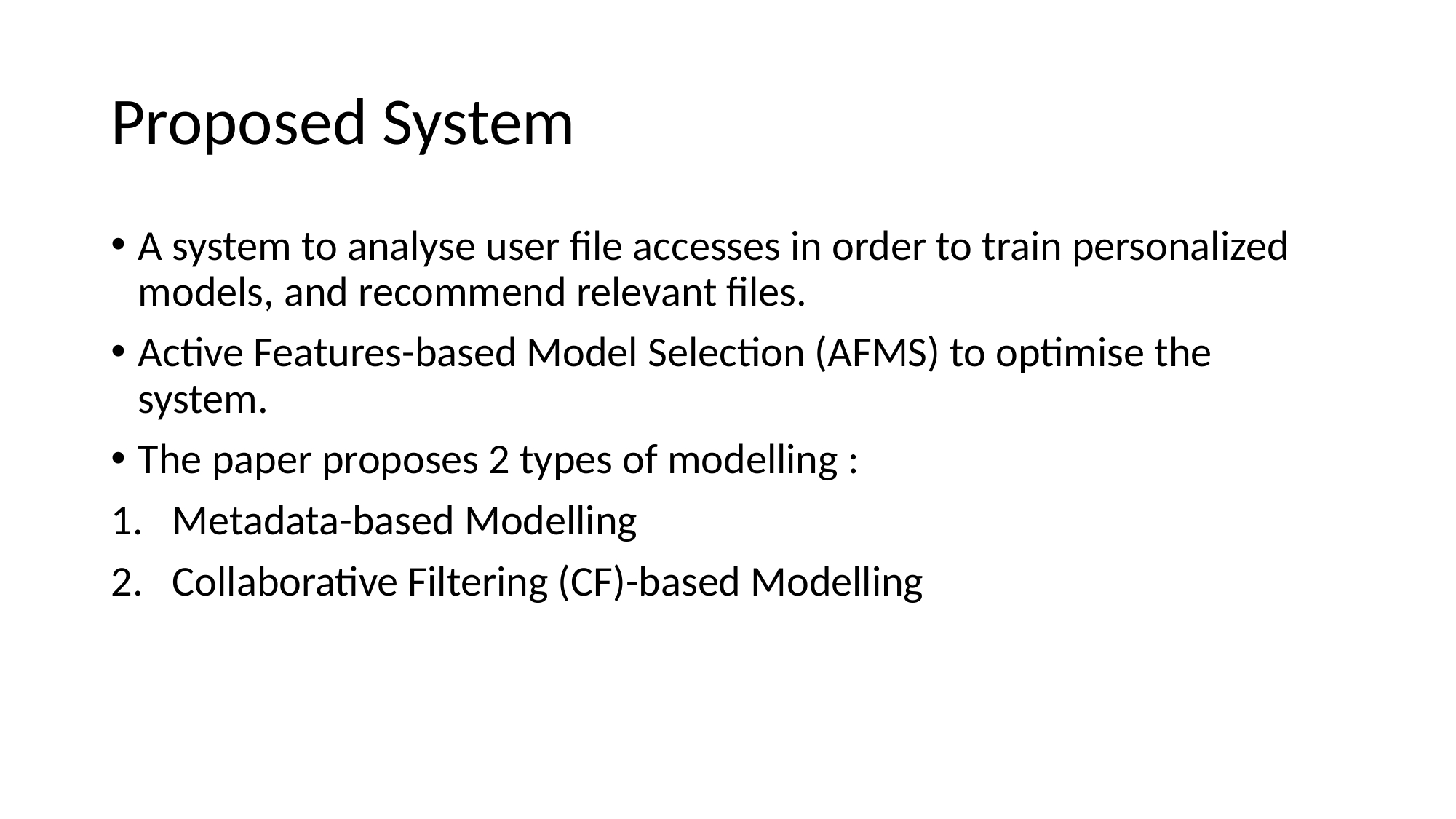

# Proposed System
A system to analyse user file accesses in order to train personalized models, and recommend relevant files.
Active Features-based Model Selection (AFMS) to optimise the system.
The paper proposes 2 types of modelling :
Metadata-based Modelling
Collaborative Filtering (CF)-based Modelling